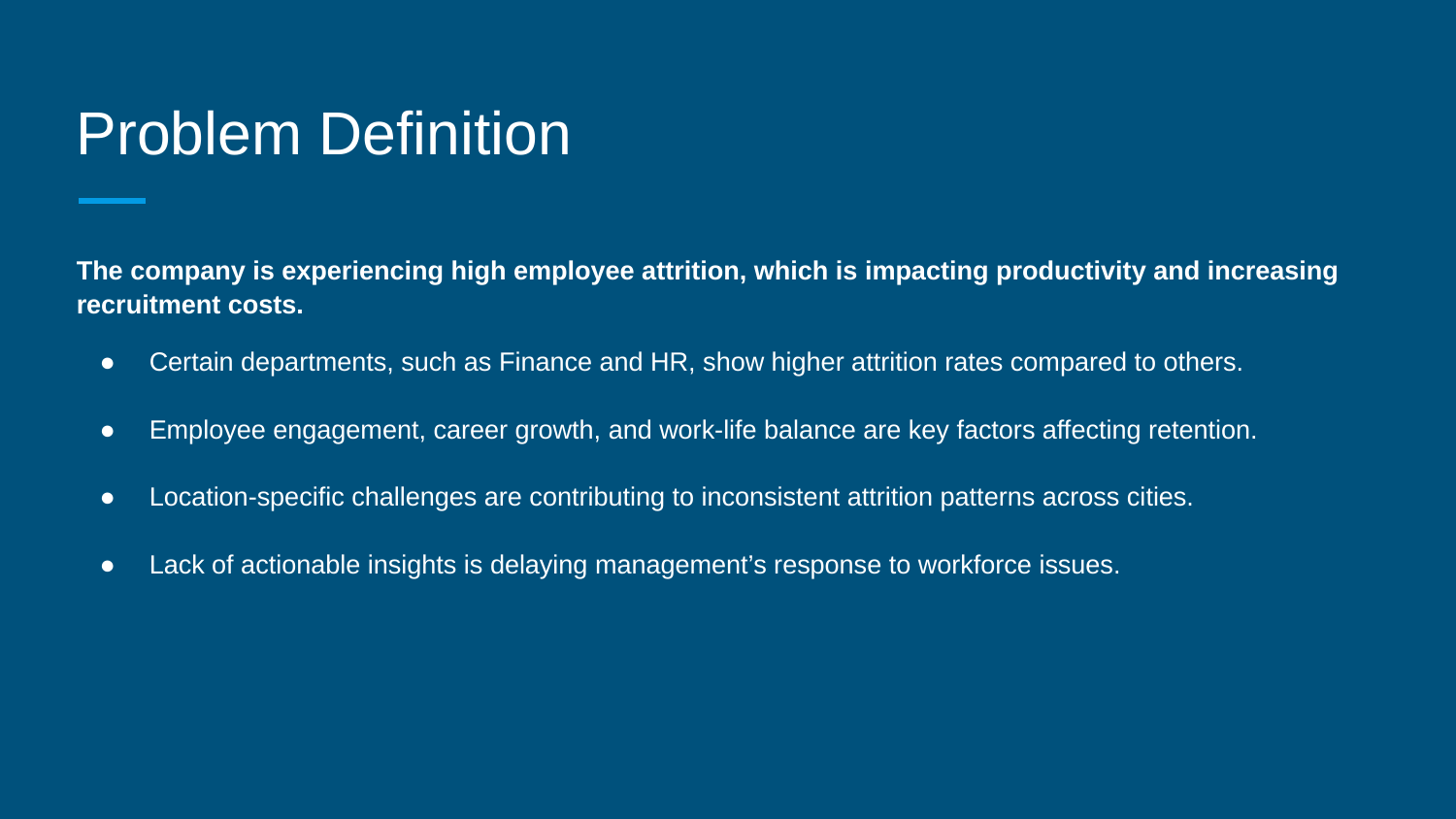

# Problem Definition
The company is experiencing high employee attrition, which is impacting productivity and increasing recruitment costs.
Certain departments, such as Finance and HR, show higher attrition rates compared to others.
Employee engagement, career growth, and work-life balance are key factors affecting retention.
Location-specific challenges are contributing to inconsistent attrition patterns across cities.
Lack of actionable insights is delaying management’s response to workforce issues.